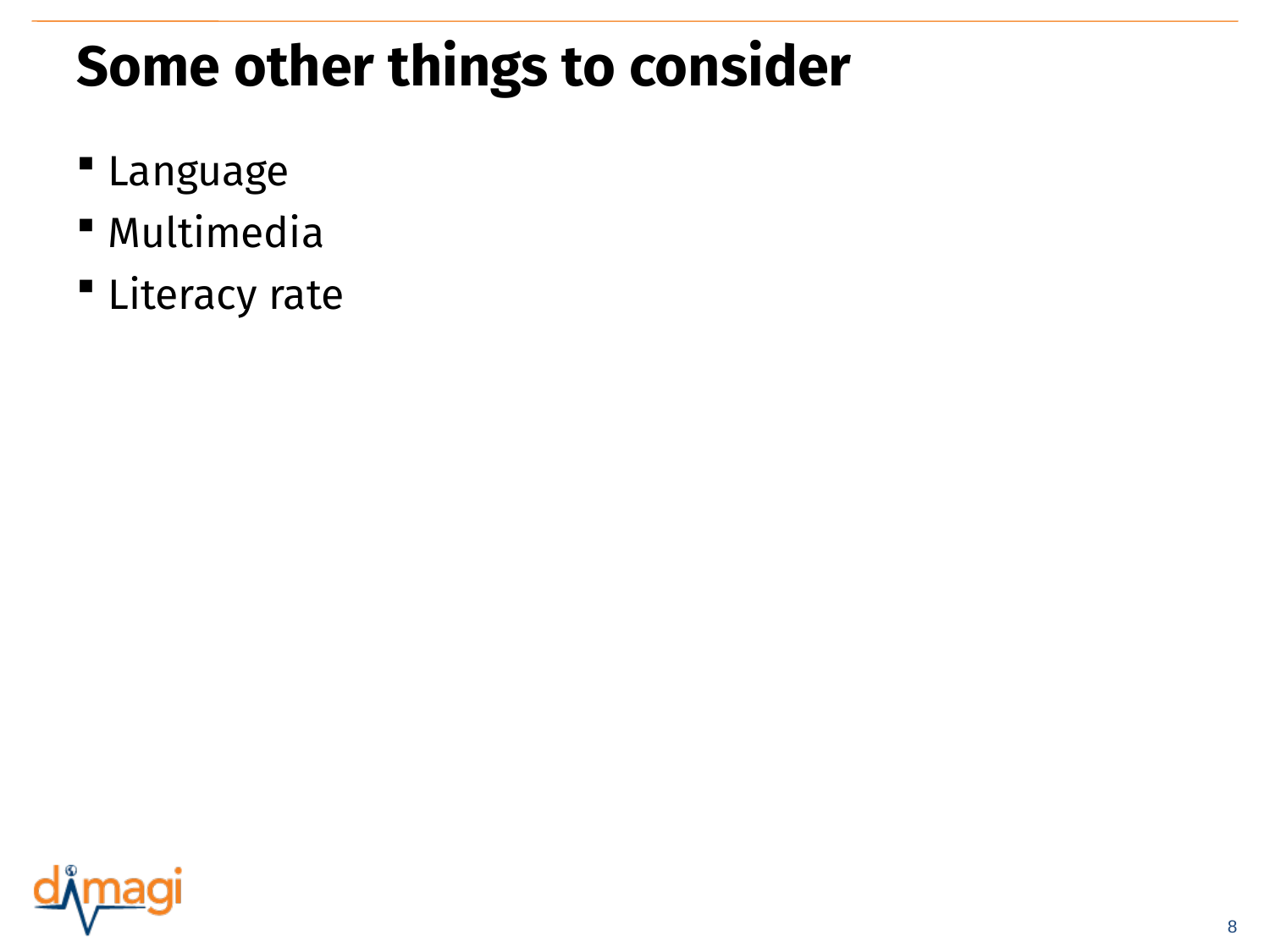

# Some other things to consider
Language
Multimedia
Literacy rate